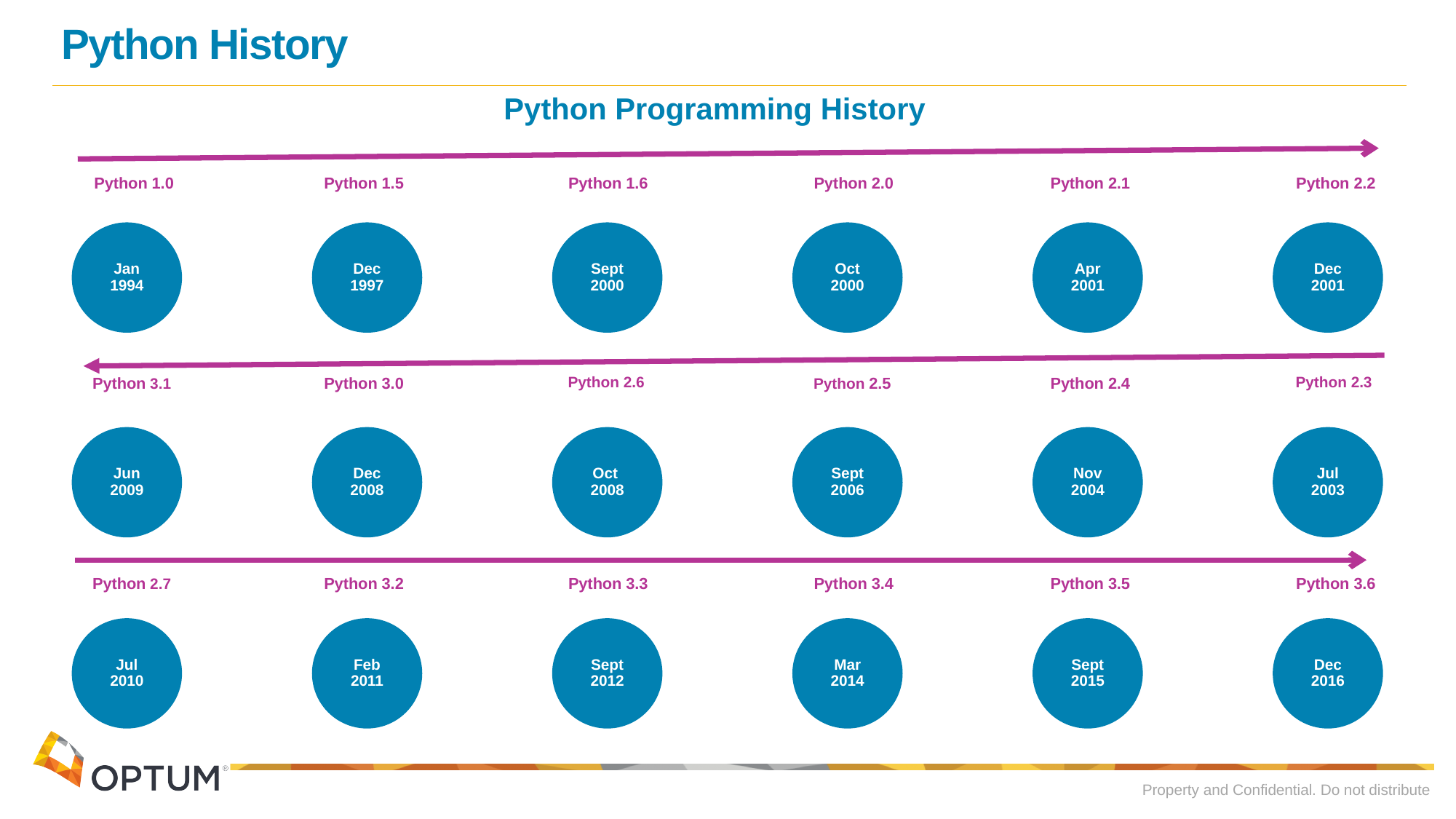

# Python History
Python Programming History
Python 1.0
Python 1.5
Python 1.6
Python 2.0
Python 2.1
Python 2.2
Jan 1994
Dec 1997
Sept
2000
Oct
2000
Apr
2001
Dec
2001
Python 3.1
Python 3.0
Python 2.6
Python 2.5
Python 2.4
Python 2.3
Jun
2009
Dec
2008
Oct
2008
Sept
2006
Nov
2004
Jul
2003
Python 2.7
Python 3.2
Python 3.3
Python 3.4
Python 3.5
Python 3.6
Jul
2010
Feb
2011
Sept
2012
Mar
2014
Sept
2015
Dec
2016